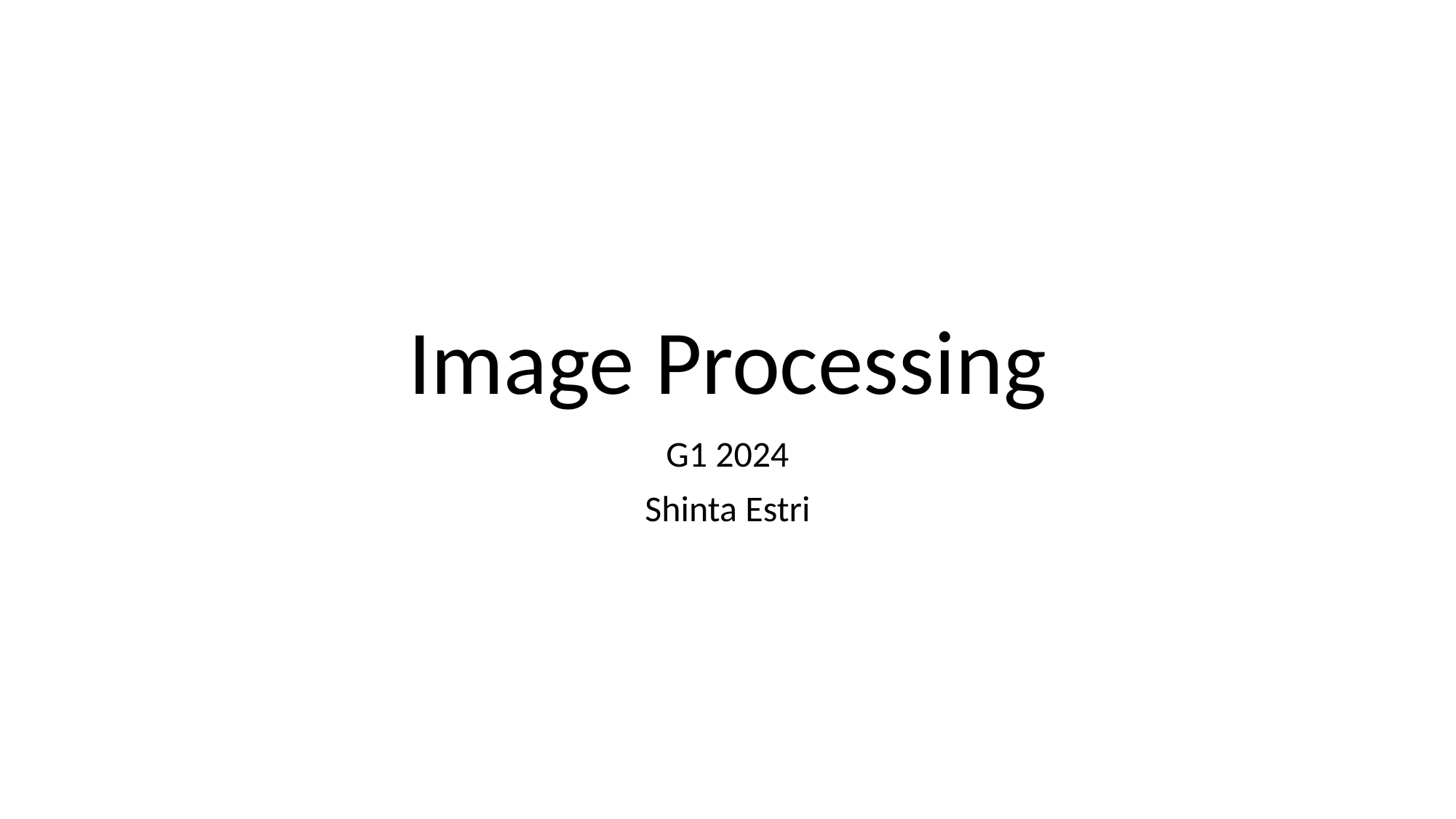

# Image Processing
G1 2024
Shinta Estri